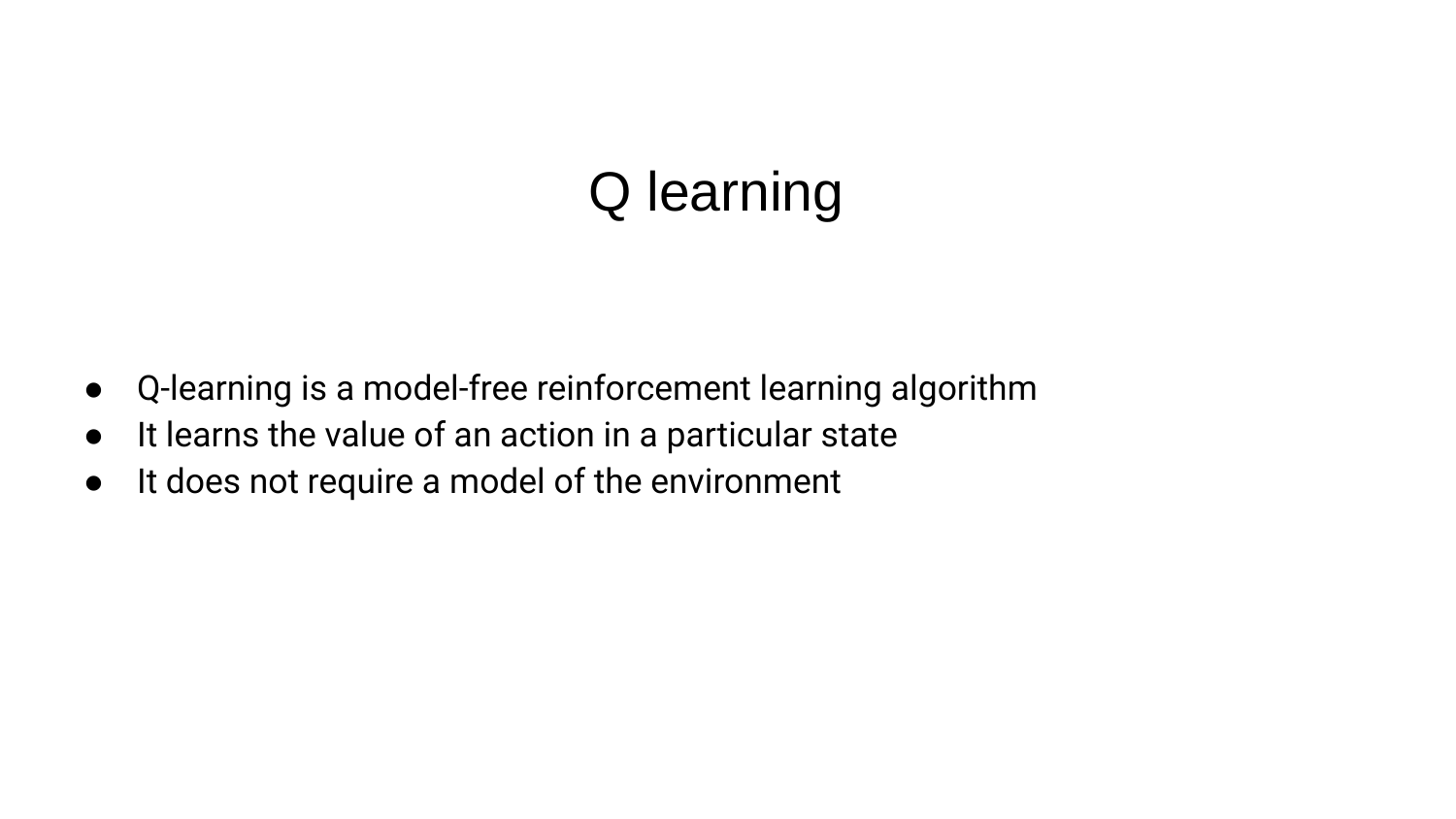

# Q learning
Q-learning is a model-free reinforcement learning algorithm
It learns the value of an action in a particular state
It does not require a model of the environment